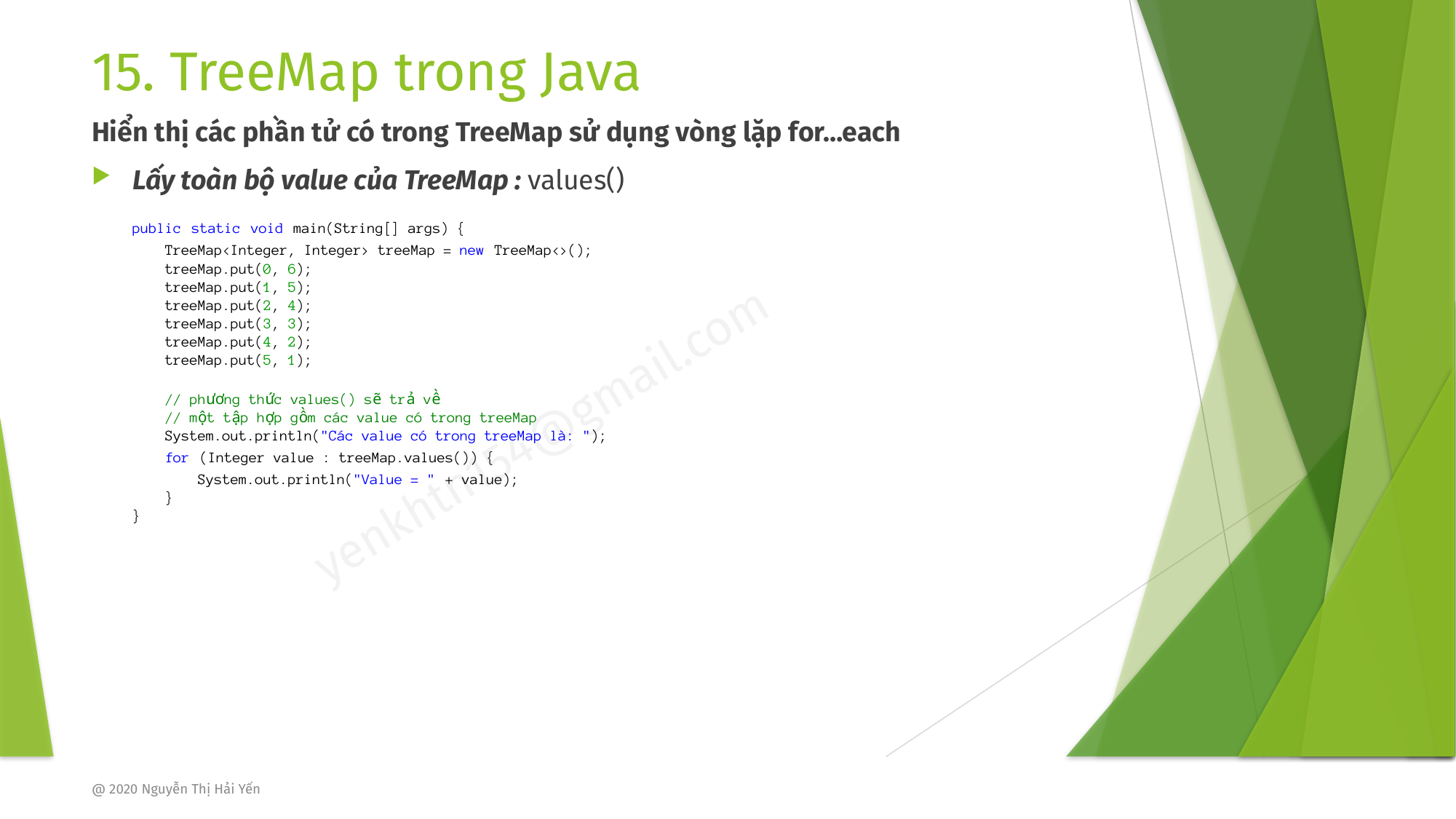

# 15. TreeMap trong Java
Hiển thị các phần tử có trong TreeMap sử dụng vòng lặp for…each
Lấy toàn bộ value của TreeMap : values()
public static void main(String[] args) {
    TreeMap<Integer, Integer> treeMap = new TreeMap<>();
    treeMap.put(0, 6);
    treeMap.put(1, 5);
    treeMap.put(2, 4);
    treeMap.put(3, 3);
    treeMap.put(4, 2);
    treeMap.put(5, 1);

    // phương thức values() sẽ trả về
    // một tập hợp gồm các value có trong treeMap
    System.out.println("Các value có trong treeMap là: ");
    for (Integer value : treeMap.values()) {
        System.out.println("Value = " + value);
    }
}
@ 2020 Nguyễn Thị Hải Yến